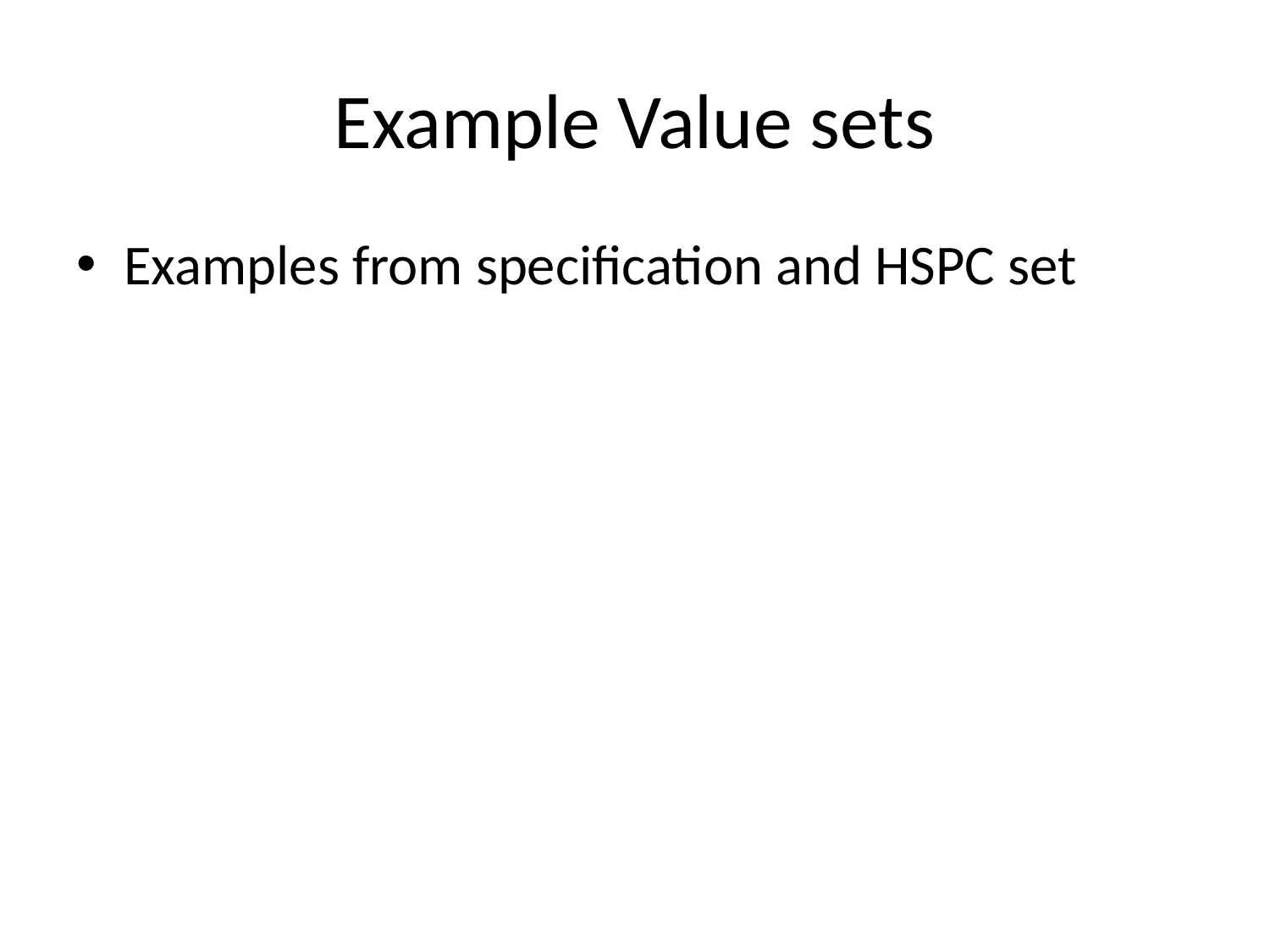

# Example Value sets
Examples from specification and HSPC set